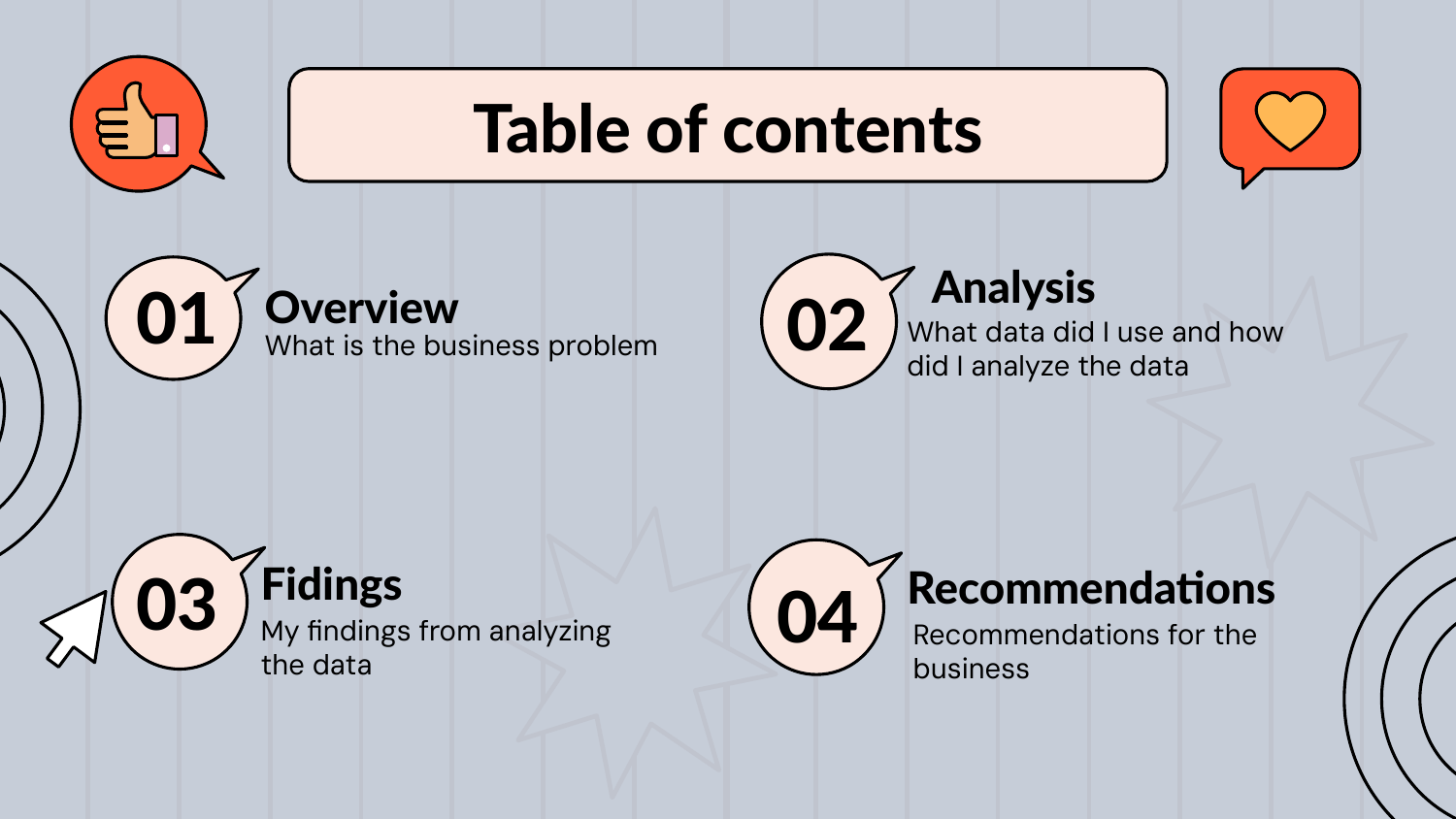

# Table of contents
01

Analysis

Overview
02
What data did I use and how did I analyze the data
What is the business problem

03

04
Fidings
Recommendations
My findings from analyzing the data
Recommendations for the business